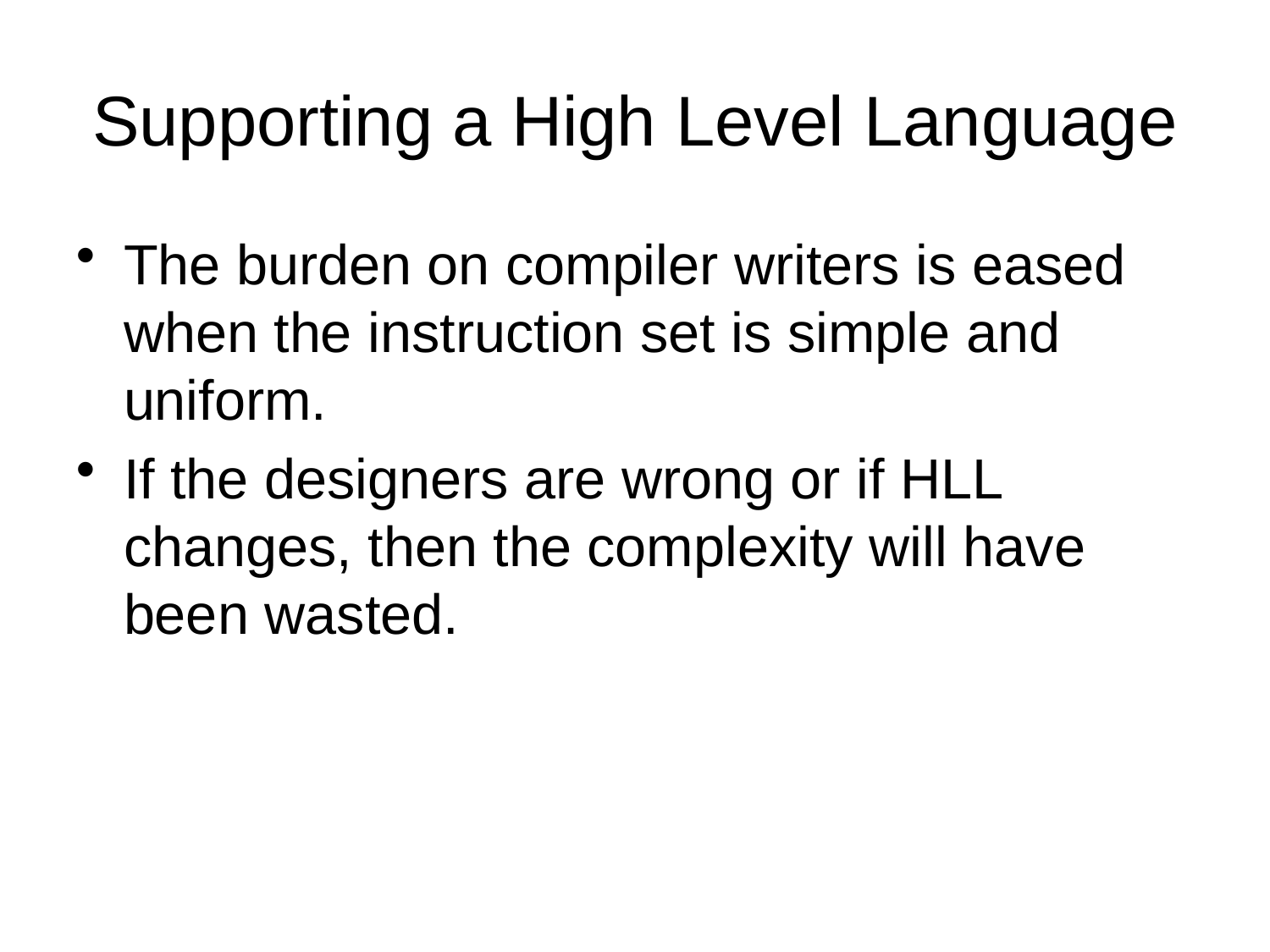

# Supporting a High Level Language
The burden on compiler writers is eased when the instruction set is simple and uniform.
If the designers are wrong or if HLL changes, then the complexity will have been wasted.